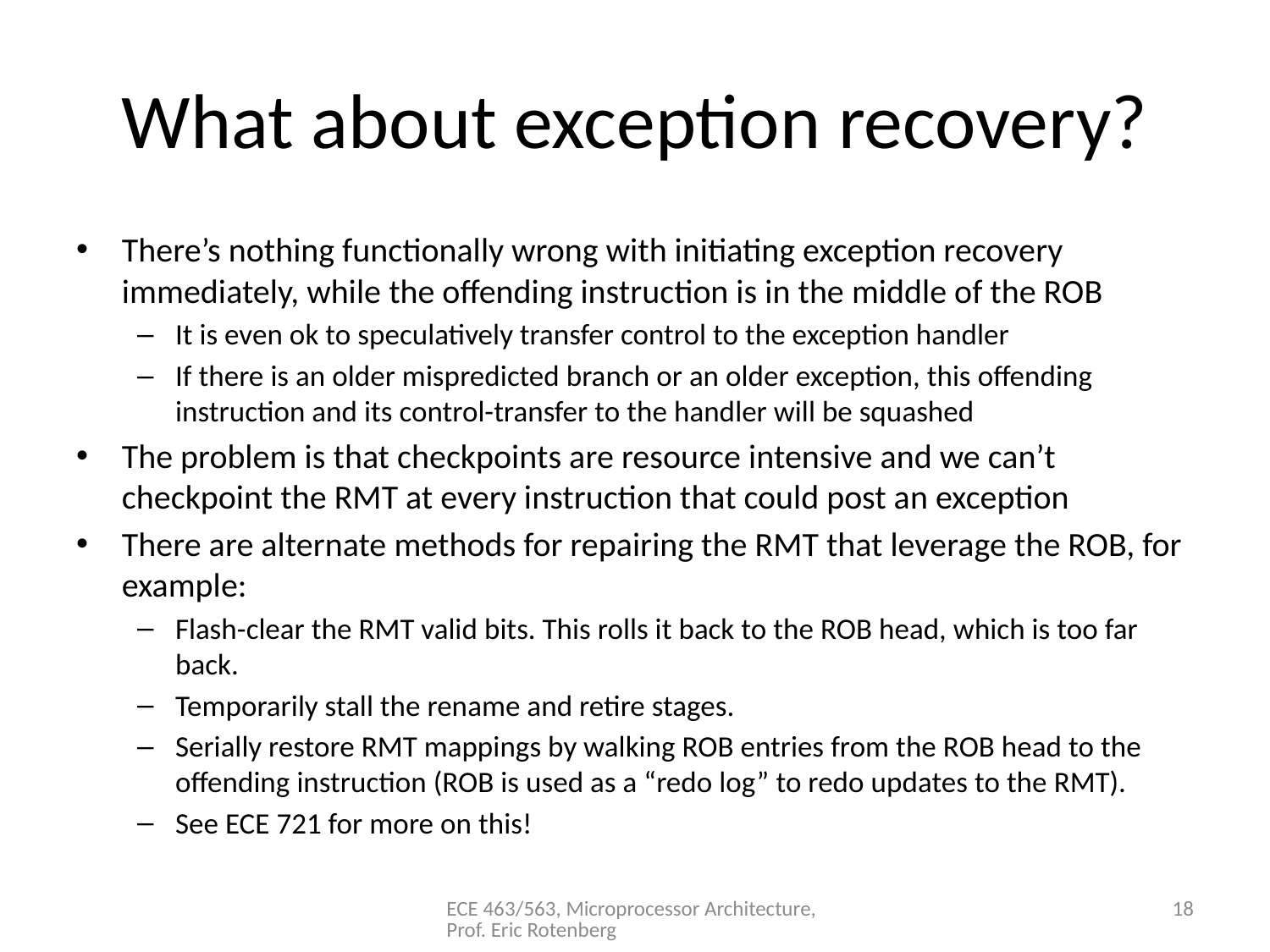

# What about exception recovery?
There’s nothing functionally wrong with initiating exception recovery immediately, while the offending instruction is in the middle of the ROB
It is even ok to speculatively transfer control to the exception handler
If there is an older mispredicted branch or an older exception, this offending instruction and its control-transfer to the handler will be squashed
The problem is that checkpoints are resource intensive and we can’t checkpoint the RMT at every instruction that could post an exception
There are alternate methods for repairing the RMT that leverage the ROB, for example:
Flash-clear the RMT valid bits. This rolls it back to the ROB head, which is too far back.
Temporarily stall the rename and retire stages.
Serially restore RMT mappings by walking ROB entries from the ROB head to the offending instruction (ROB is used as a “redo log” to redo updates to the RMT).
See ECE 721 for more on this!
ECE 463/563, Microprocessor Architecture, Prof. Eric Rotenberg
18